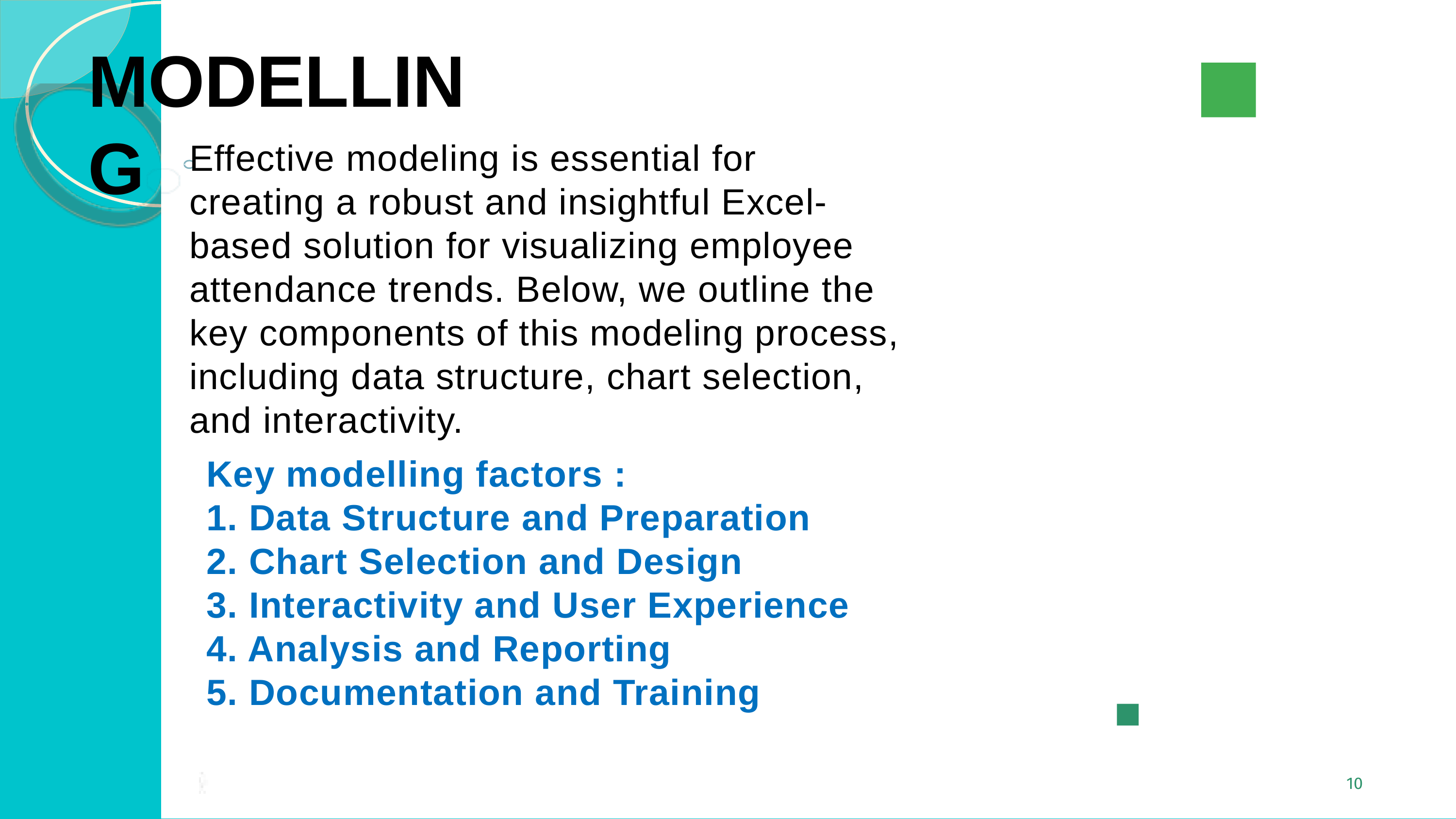

MODELLING

Effective modeling is essential for creating a robust and insightful Excel-based solution for visualizing employee attendance trends. Below, we outline the key components of this modeling process, including data structure, chart selection, and interactivity.

Key modelling factors :
1. Data Structure and Preparation
2. Chart Selection and Design
3. Interactivity and User Experience
4. Analysis and Reporting
5. Documentation and Training

10